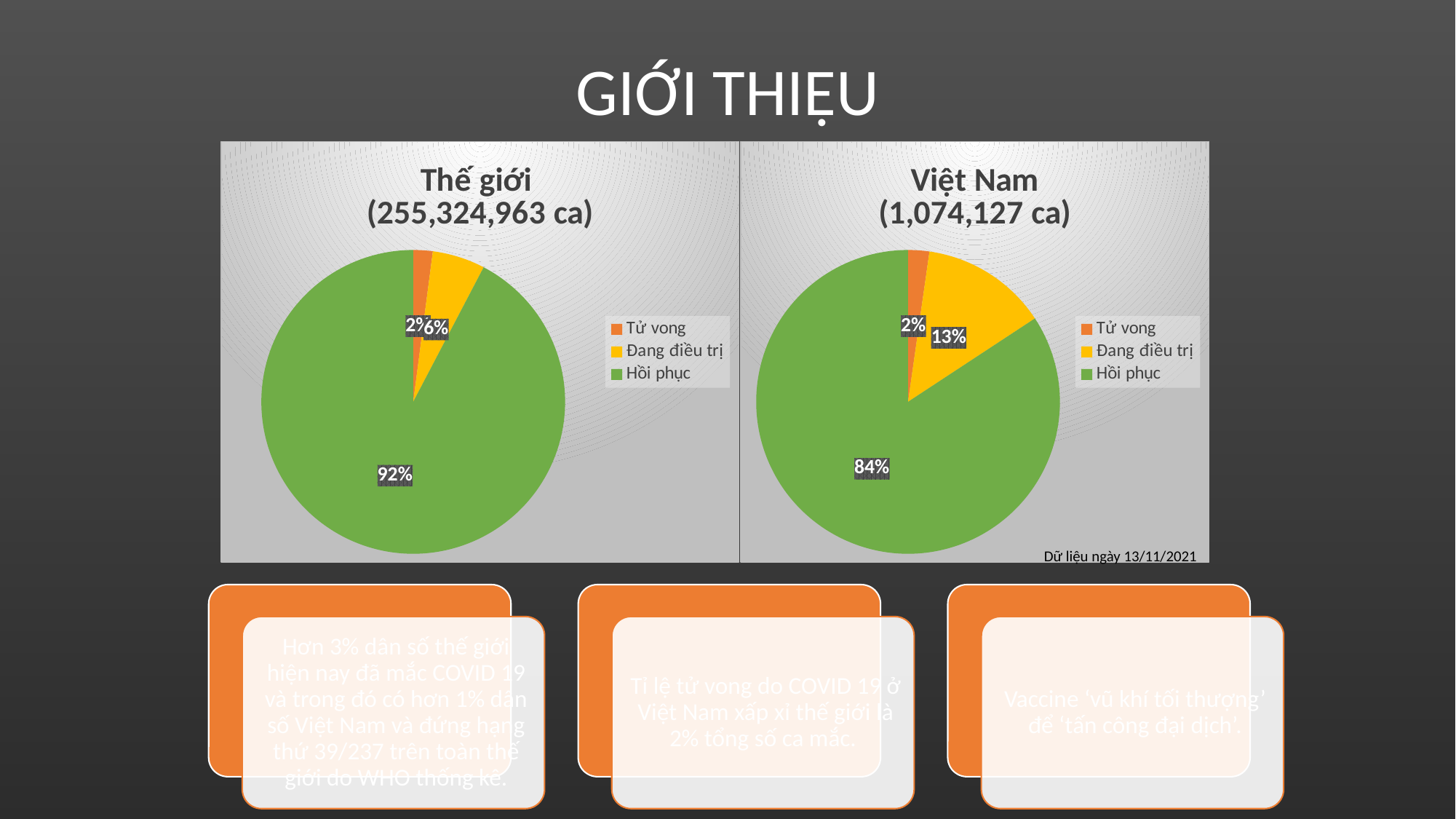

# GIỚI THIỆU

### Chart: Thế giới
(255,324,963 ca)

| Category | Column1 |
|---|---|
| Tử vong  | 5102441.0 |
| Đang điều trị | 13848833.0 |
| Hồi phục  | 228000000.0 |

### Chart: Việt Nam
(1,074,127 ca)

| Category | Column1 |
|---|---|
| Tử vong  | 23018.0 |
| Đang điều trị | 137304.0 |
| Hồi phục | 858054.0 |
Dữ liệu ngày 13/11/2021
Hơn 3% dân số thế giới hiện nay đã mắc COVID 19 và trong đó có hơn 1% dân số Việt Nam và đứng hạng thứ 39/237 trên toàn thế giới do WHO thống kê.
Tỉ lệ tử vong do COVID 19 ở Việt Nam xấp xỉ thế giới là 2% tổng số ca mắc.
Vaccine ‘vũ khí tối thượng’ để ‘tấn công đại dịch’.